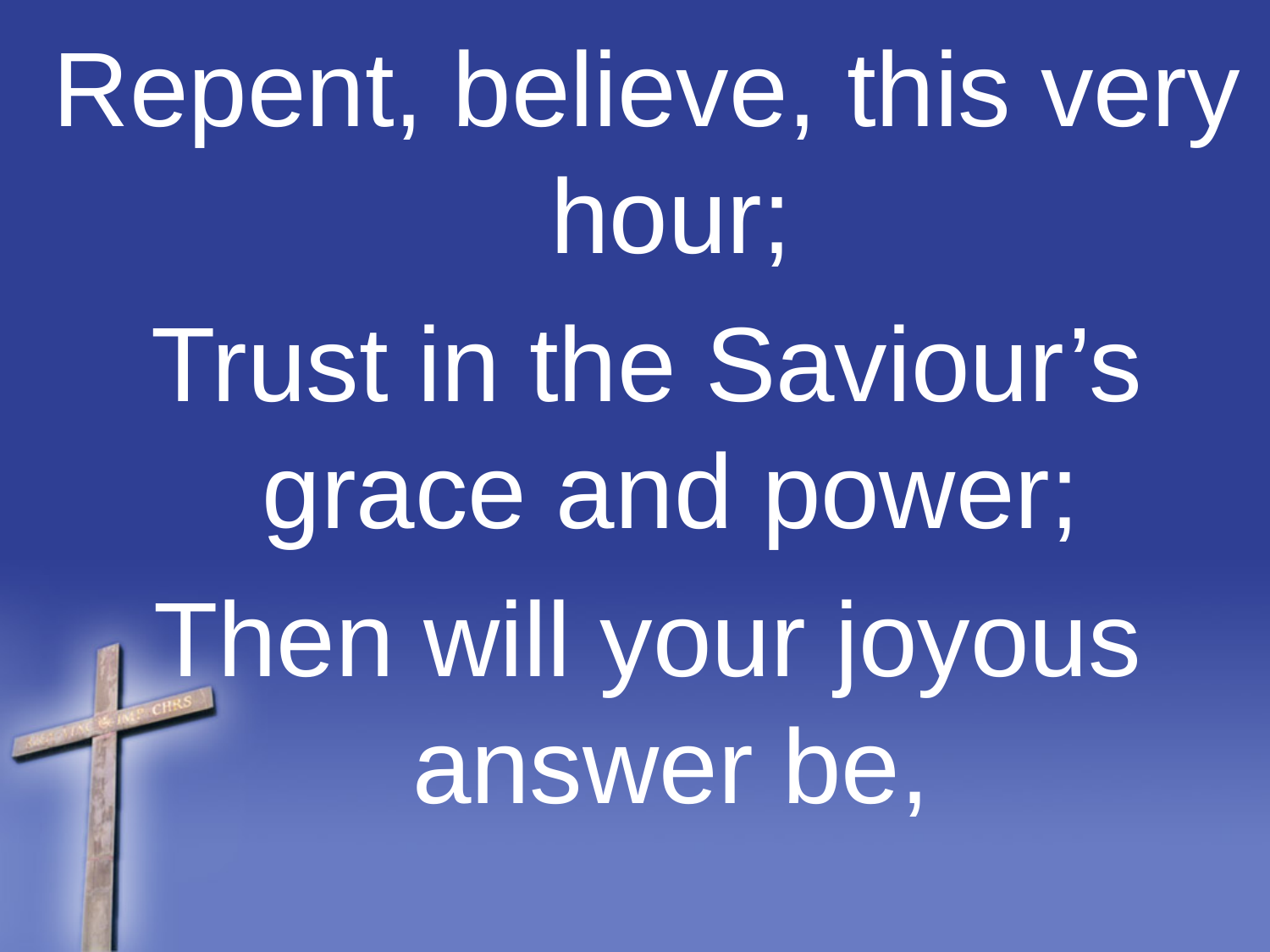

Repent, believe, this very hour;
Trust in the Saviour’s grace and power;
Then will your joyous answer be,